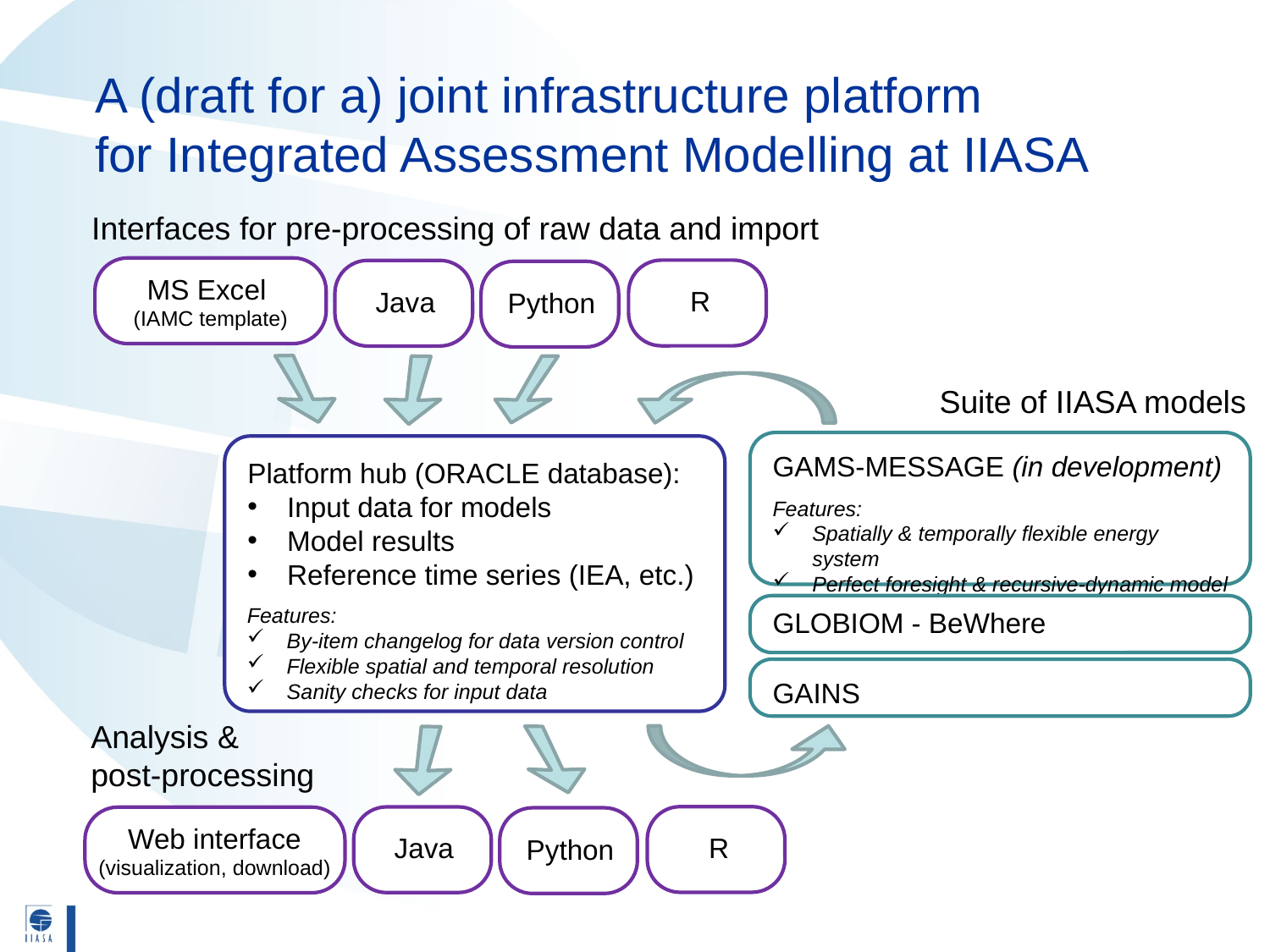

# A (draft for a) joint infrastructure platform for Integrated Assessment Modelling at IIASA
Interfaces for pre-processing of raw data and import

MS Excel
(IAMC template)
R
Java
Python

Suite of IIASA models

GAMS-MESSAGE (in development)
Platform hub (ORACLE database):
Input data for models
Model results
Reference time series (IEA, etc.)
Features:
Spatially & temporally flexible energy system
Perfect foresight & recursive-dynamic model

Features:
By-item changelog for data version control
Flexible spatial and temporal resolution
Sanity checks for input data
GLOBIOM - BeWhere

GAINS
Analysis &
post-processing

Web interface
(visualization, download)
R
Java
Python